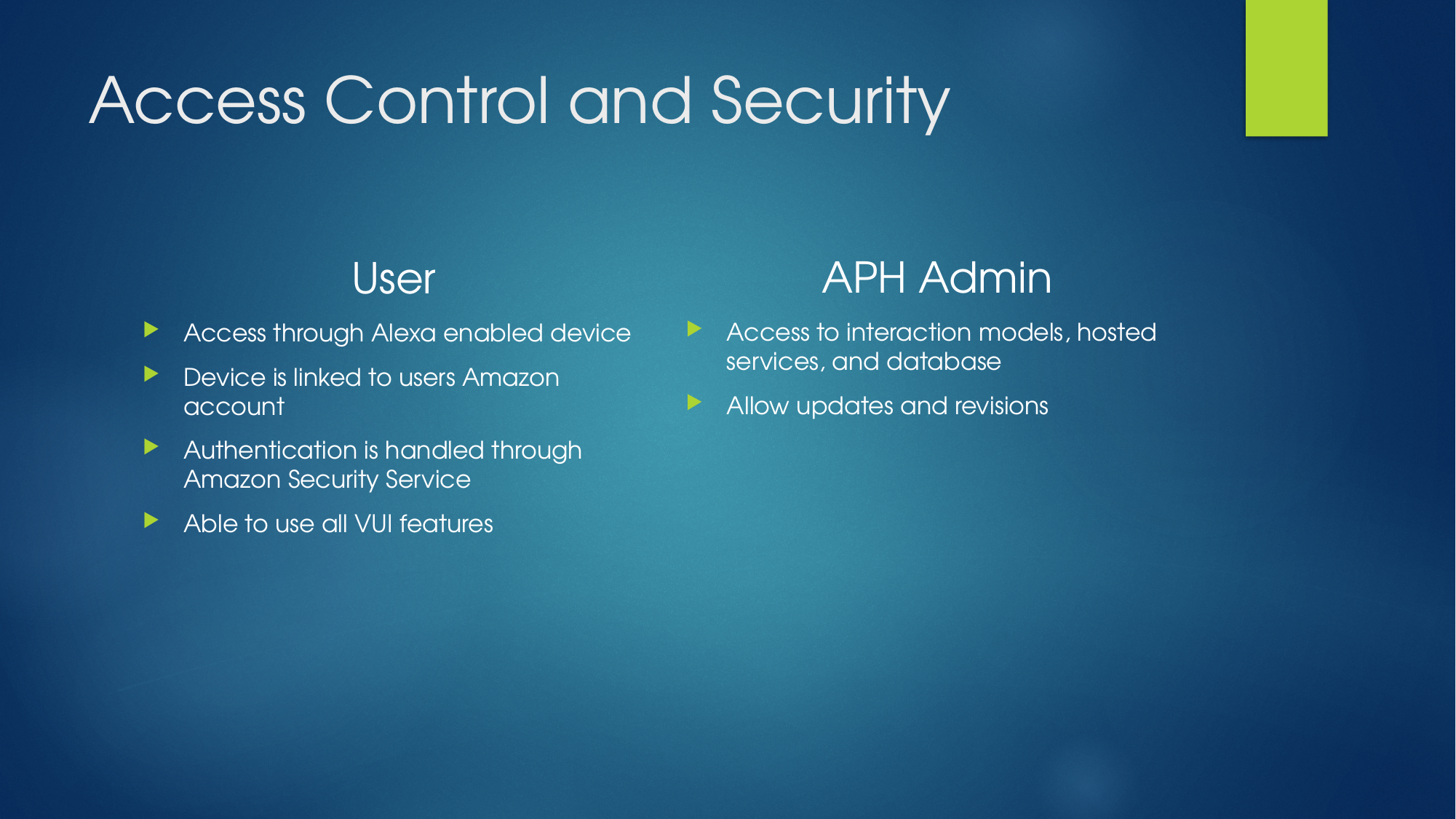

# Access Control and Security
APH Admin
Access to interaction models, hosted services, and database
Allow updates and revisions
User
Access through Alexa enabled device
Device is linked to users Amazon account
Authentication is handled through Amazon Security Service
Able to use all VUI features